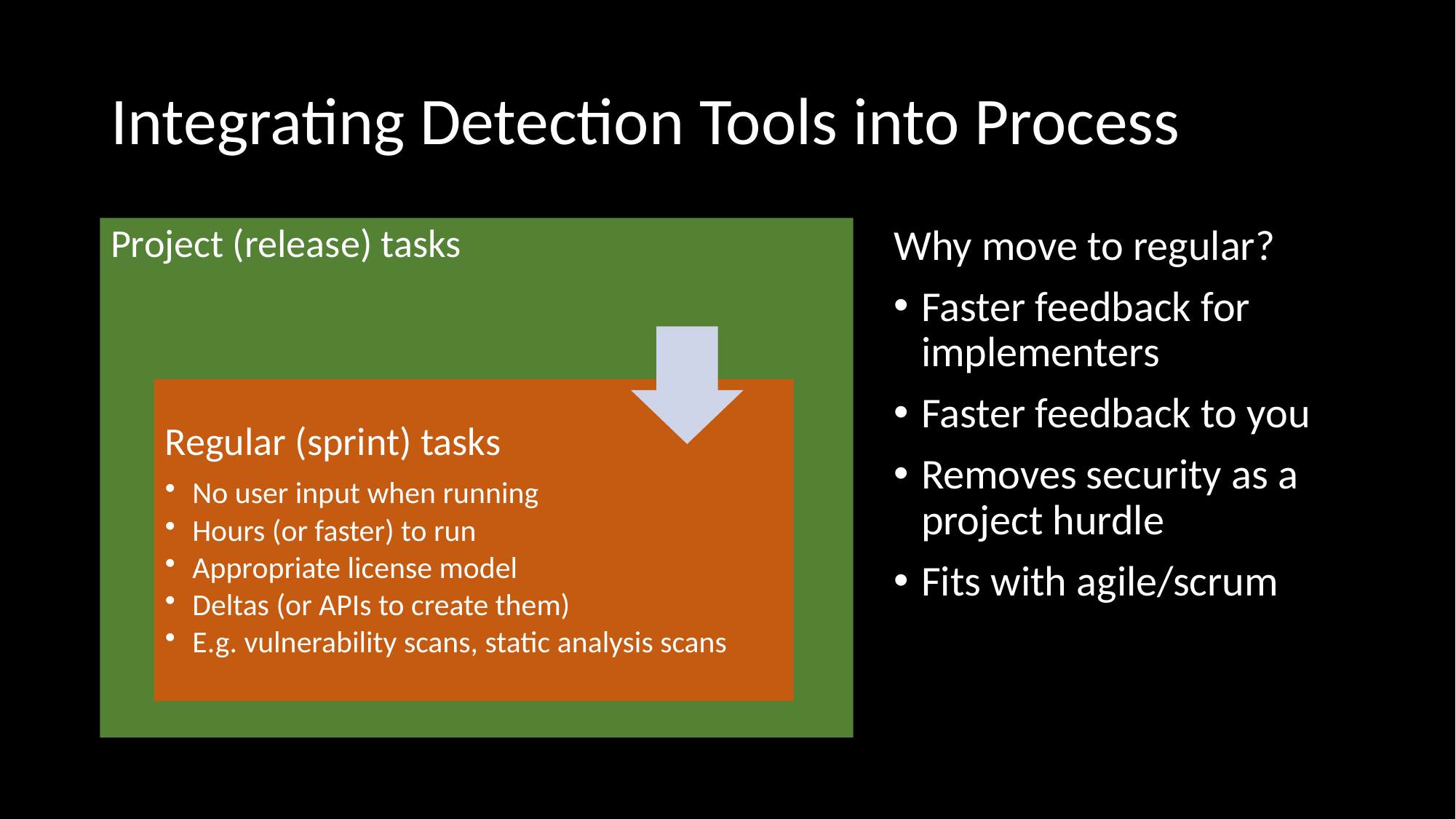

# Integrating Detection Tools into Process
Project (release) tasks
Why move to regular?
Faster feedback for implementers
Faster feedback to you
Removes security as a project hurdle
Fits with agile/scrum

Regular (sprint) tasks
No user input when running
Hours (or faster) to run
Appropriate license model
Deltas (or APIs to create them)
E.g. vulnerability scans, static analysis scans